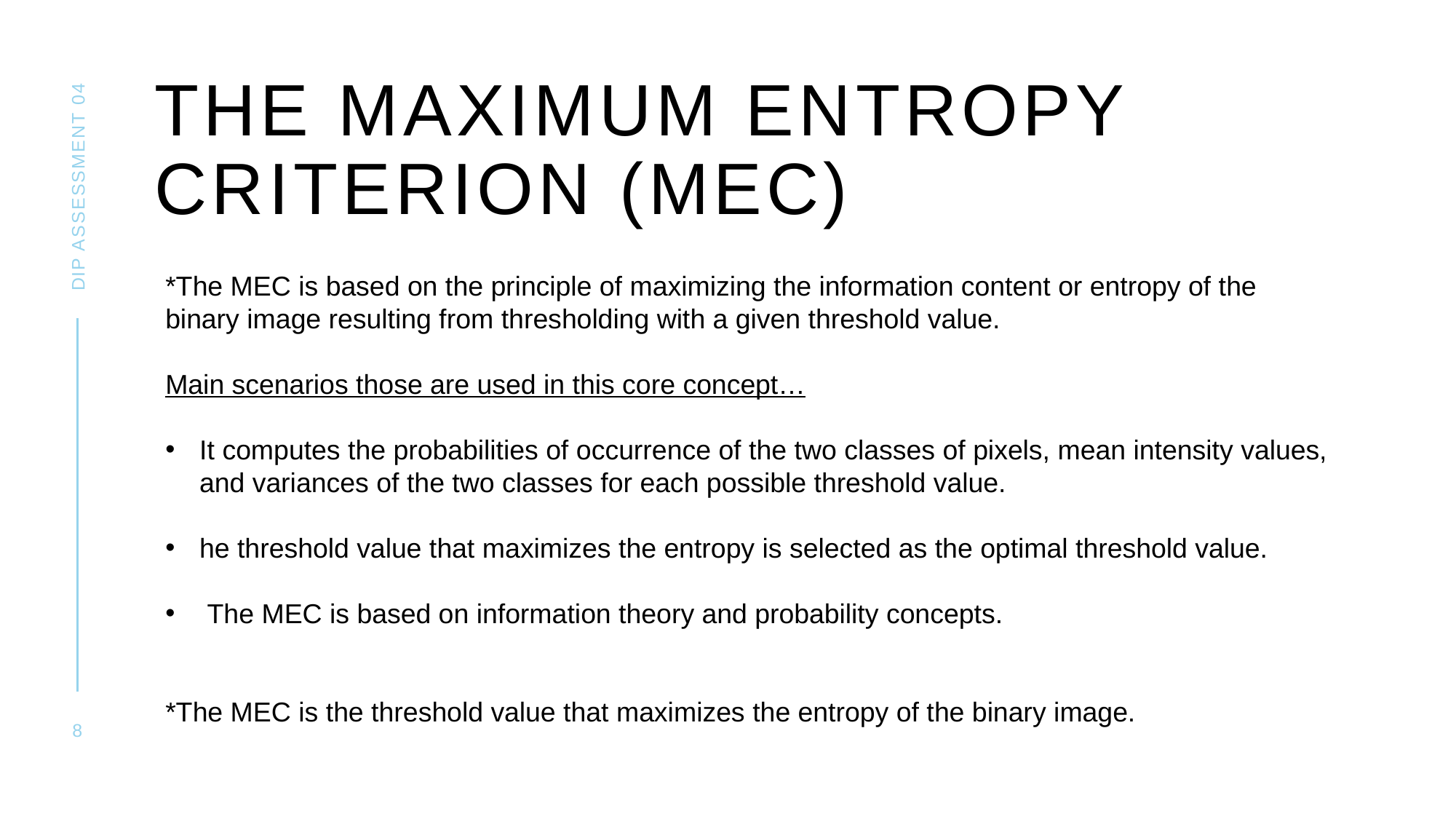

# The Maximum Entropy Criterion (MEC)
Dip Assessment 04
*The MEC is based on the principle of maximizing the information content or entropy of the binary image resulting from thresholding with a given threshold value.

Main scenarios those are used in this core concept…

It computes the probabilities of occurrence of the two classes of pixels, mean intensity values, and variances of the two classes for each possible threshold value.

he threshold value that maximizes the entropy is selected as the optimal threshold value.

 The MEC is based on information theory and probability concepts.

*The MEC is the threshold value that maximizes the entropy of the binary image.
8